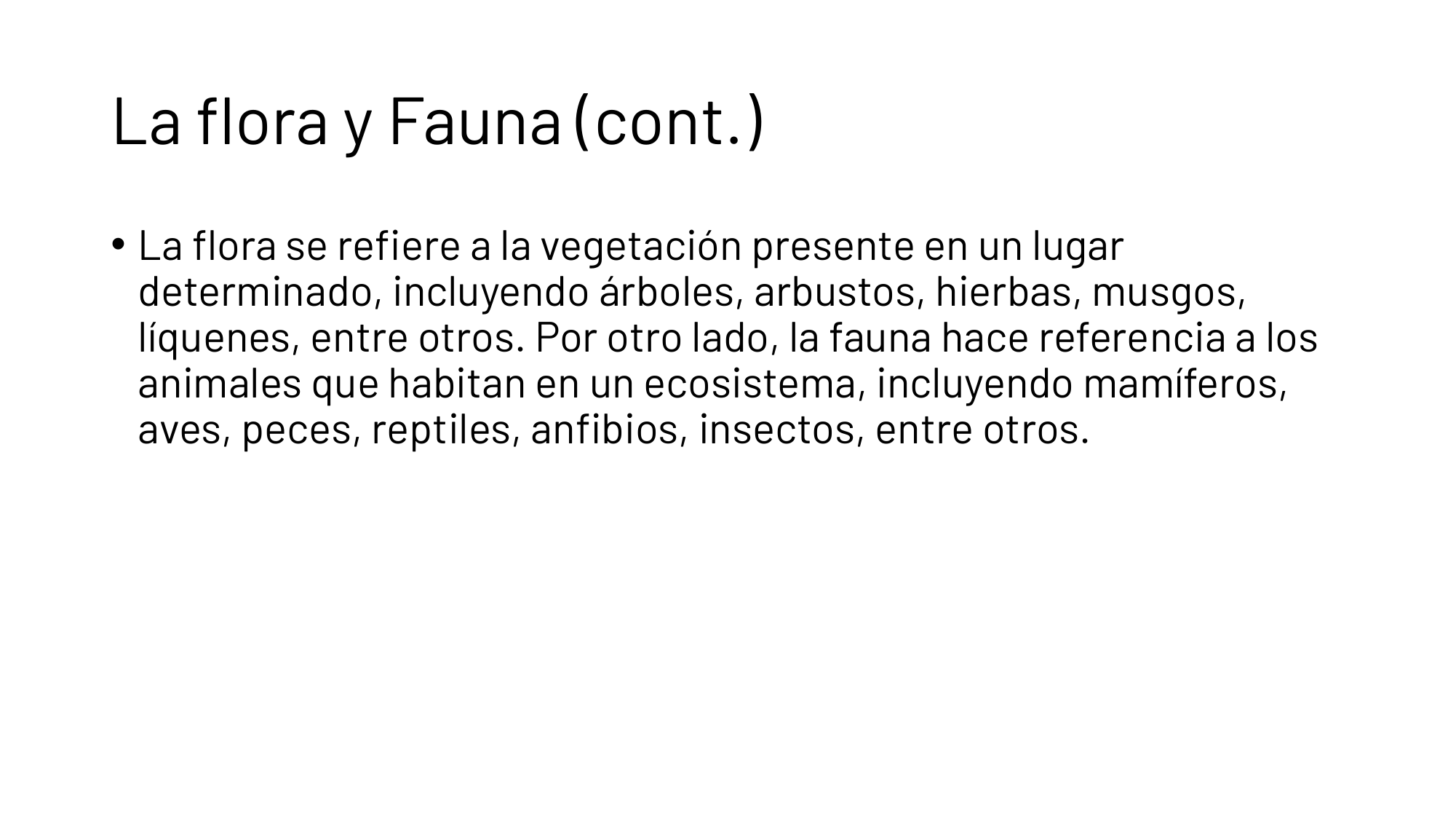

# La flora y Fauna (cont.)
La flora se refiere a la vegetación presente en un lugar determinado, incluyendo árboles, arbustos, hierbas, musgos, líquenes, entre otros. Por otro lado, la fauna hace referencia a los animales que habitan en un ecosistema, incluyendo mamíferos, aves, peces, reptiles, anfibios, insectos, entre otros.